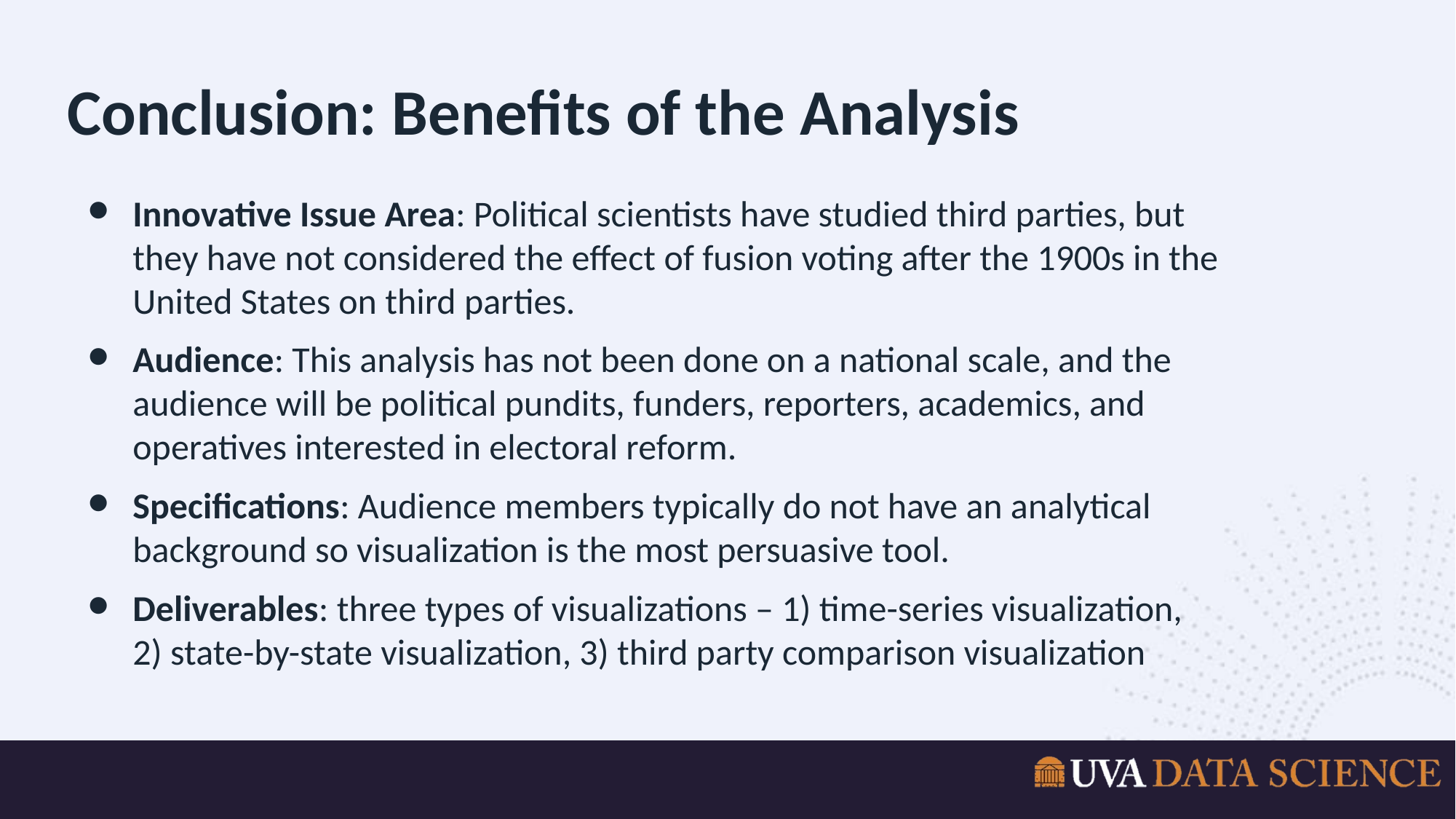

# Conclusion: Benefits of the Analysis
Innovative Issue Area: Political scientists have studied third parties, but they have not considered the effect of fusion voting after the 1900s in the United States on third parties.
Audience: This analysis has not been done on a national scale, and the audience will be political pundits, funders, reporters, academics, and operatives interested in electoral reform.
Specifications: Audience members typically do not have an analytical background so visualization is the most persuasive tool.
Deliverables: three types of visualizations – 1) time-series visualization,    2) state-by-state visualization, 3) third party comparison visualization